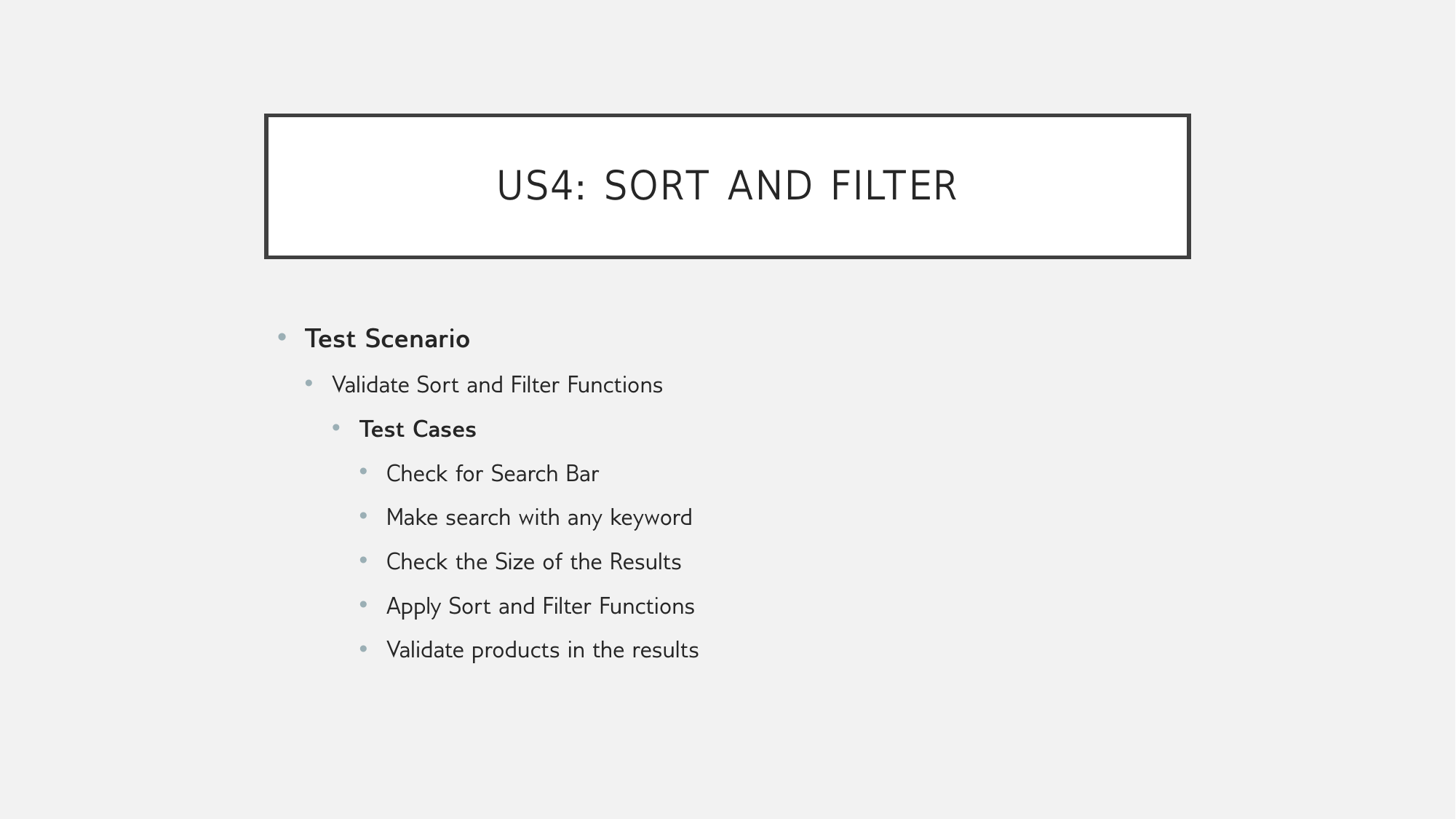

# US4: Sort And FIlter
Test Scenario
Validate Sort and Filter Functions
Test Cases
Check for Search Bar
Make search with any keyword
Check the Size of the Results
Apply Sort and Filter Functions
Validate products in the results